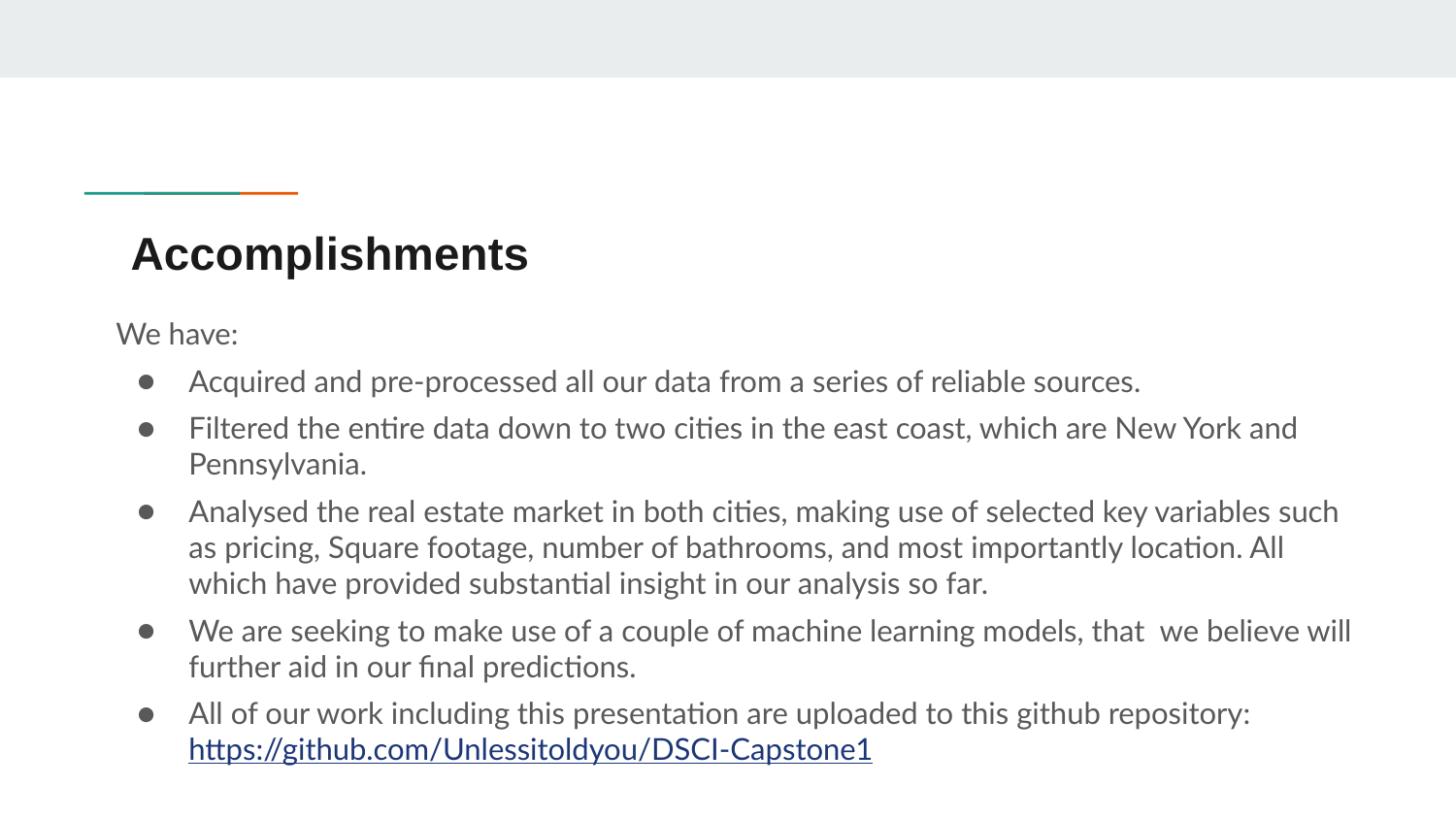

# Accomplishments
We have:
Acquired and pre-processed all our data from a series of reliable sources.
Filtered the entire data down to two cities in the east coast, which are New York and Pennsylvania.
Analysed the real estate market in both cities, making use of selected key variables such as pricing, Square footage, number of bathrooms, and most importantly location. All which have provided substantial insight in our analysis so far.
We are seeking to make use of a couple of machine learning models, that  we believe will further aid in our final predictions.
All of our work including this presentation are uploaded to this github repository:  https://github.com/Unlessitoldyou/DSCI-Capstone1